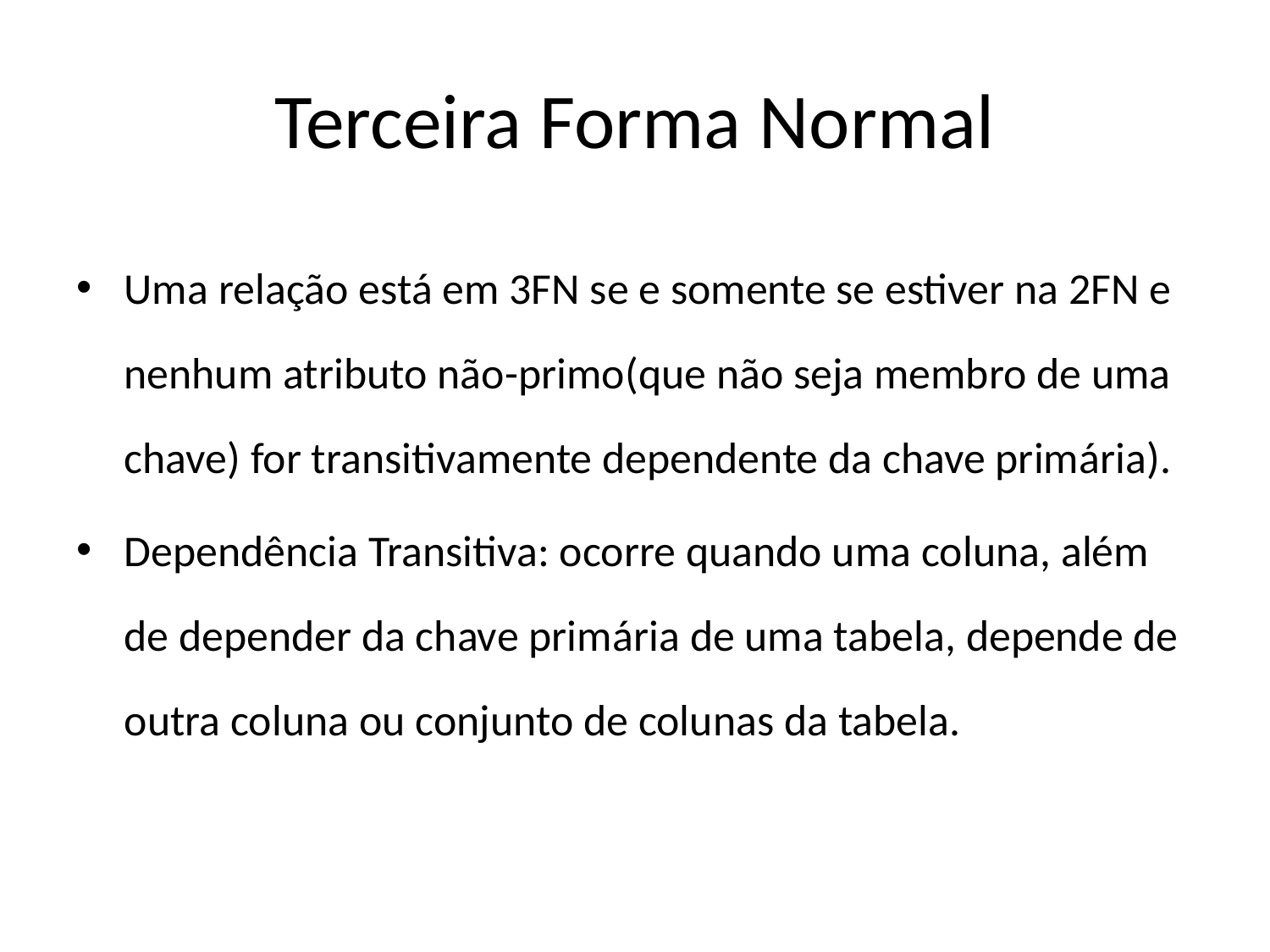

# Terceira Forma Normal
Uma relação está em 3FN se e somente se estiver na 2FN e nenhum atributo não-primo(que não seja membro de uma chave) for transitivamente dependente da chave primária).
Dependência Transitiva: ocorre quando uma coluna, além de depender da chave primária de uma tabela, depende de outra coluna ou conjunto de colunas da tabela.